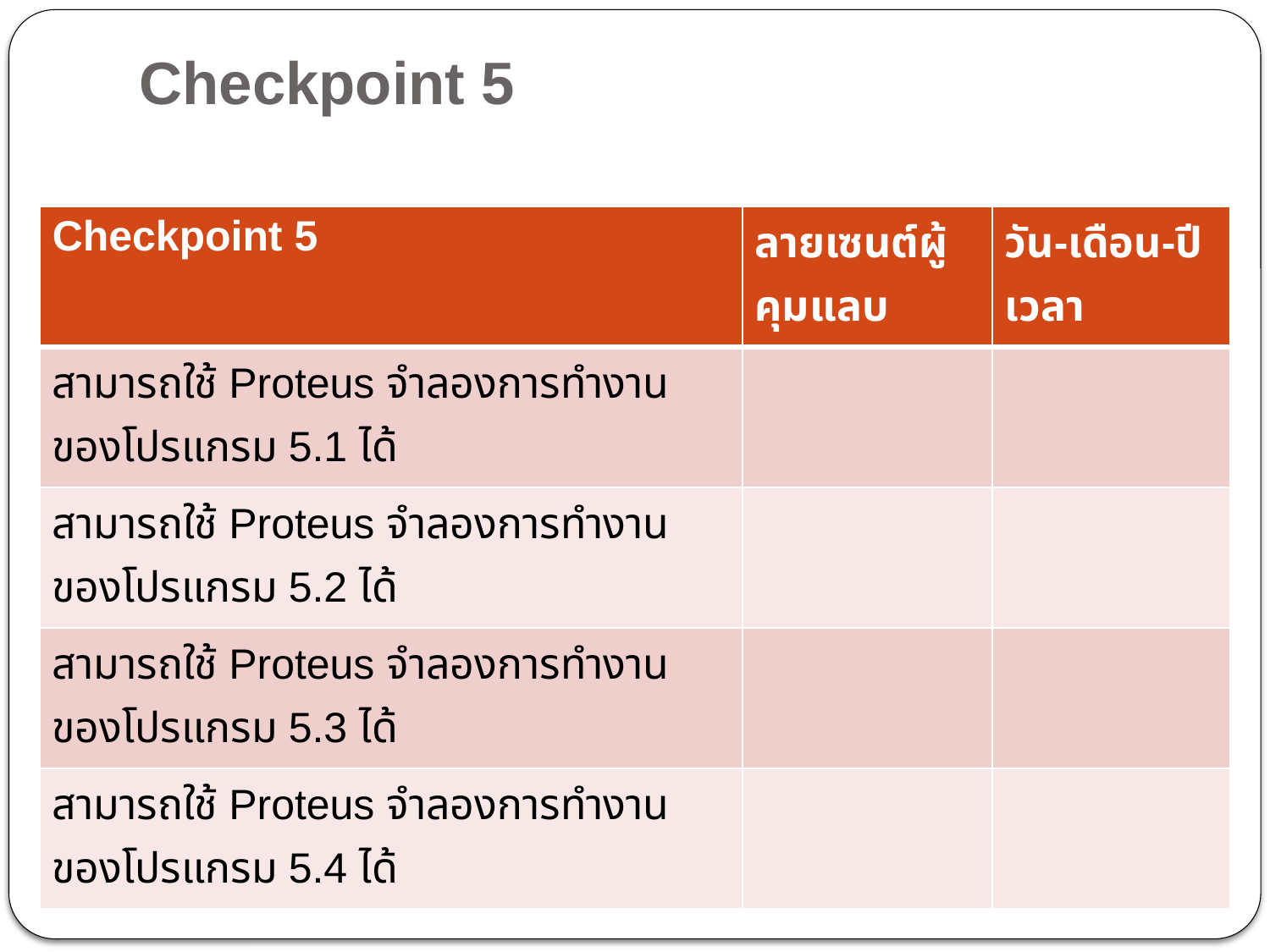

# Checkpoint 5
| Checkpoint 5 | ลายเซนต์ผู้คุมแลบ | วัน-เดือน-ปี เวลา |
| --- | --- | --- |
| สามารถใช้ Proteus จำลองการทำงานของโปรแกรม 5.1 ได้ |  |  |
| สามารถใช้ Proteus จำลองการทำงานของโปรแกรม 5.2 ได้ |  |  |
| สามารถใช้ Proteus จำลองการทำงานของโปรแกรม 5.3 ได้ |  |  |
| สามารถใช้ Proteus จำลองการทำงานของโปรแกรม 5.4 ได้ |  |  |